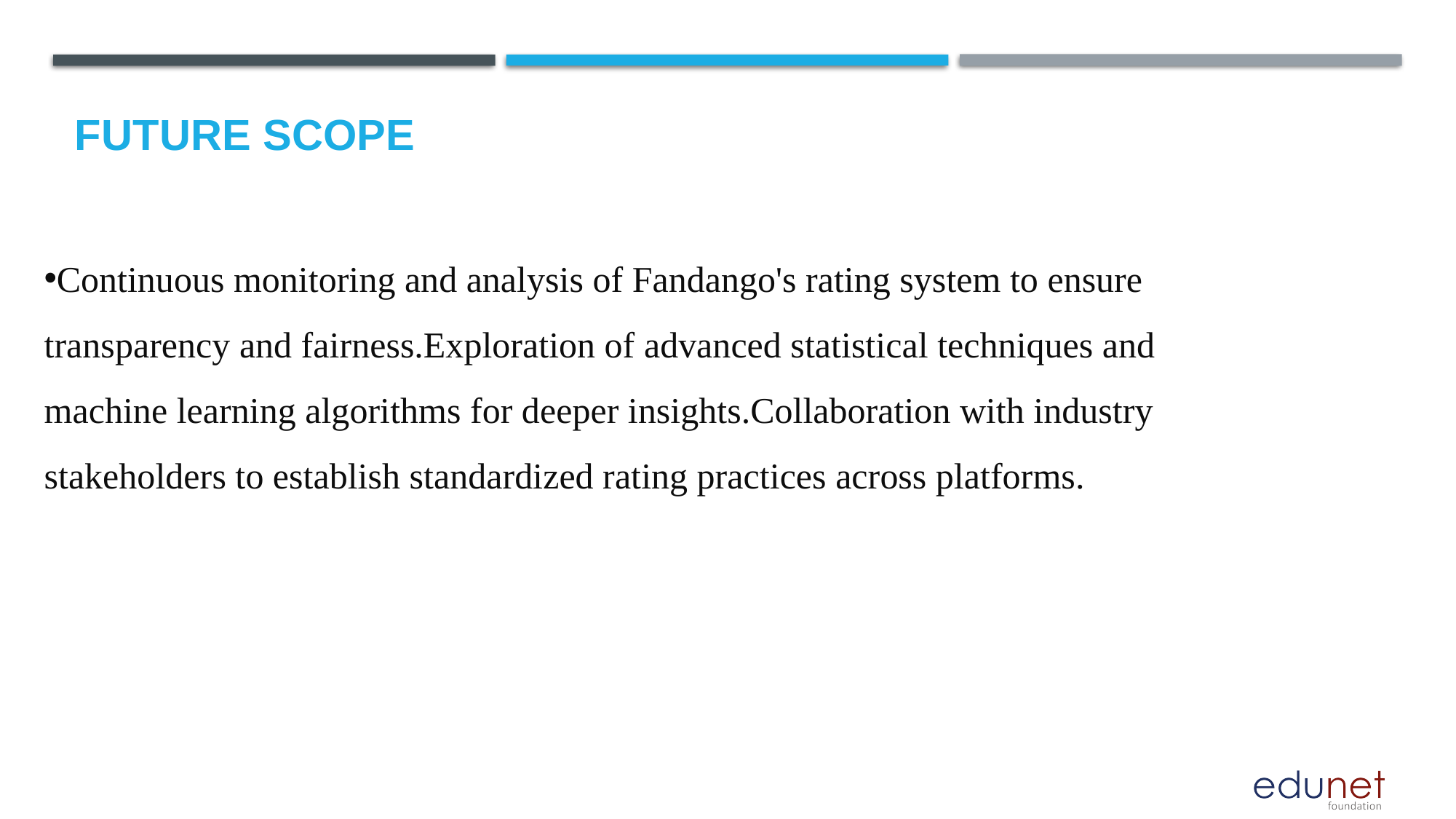

Future scope

Continuous monitoring and analysis of Fandango's rating system to ensure transparency and fairness.Exploration of advanced statistical techniques and machine learning algorithms for deeper insights.Collaboration with industry stakeholders to establish standardized rating practices across platforms.